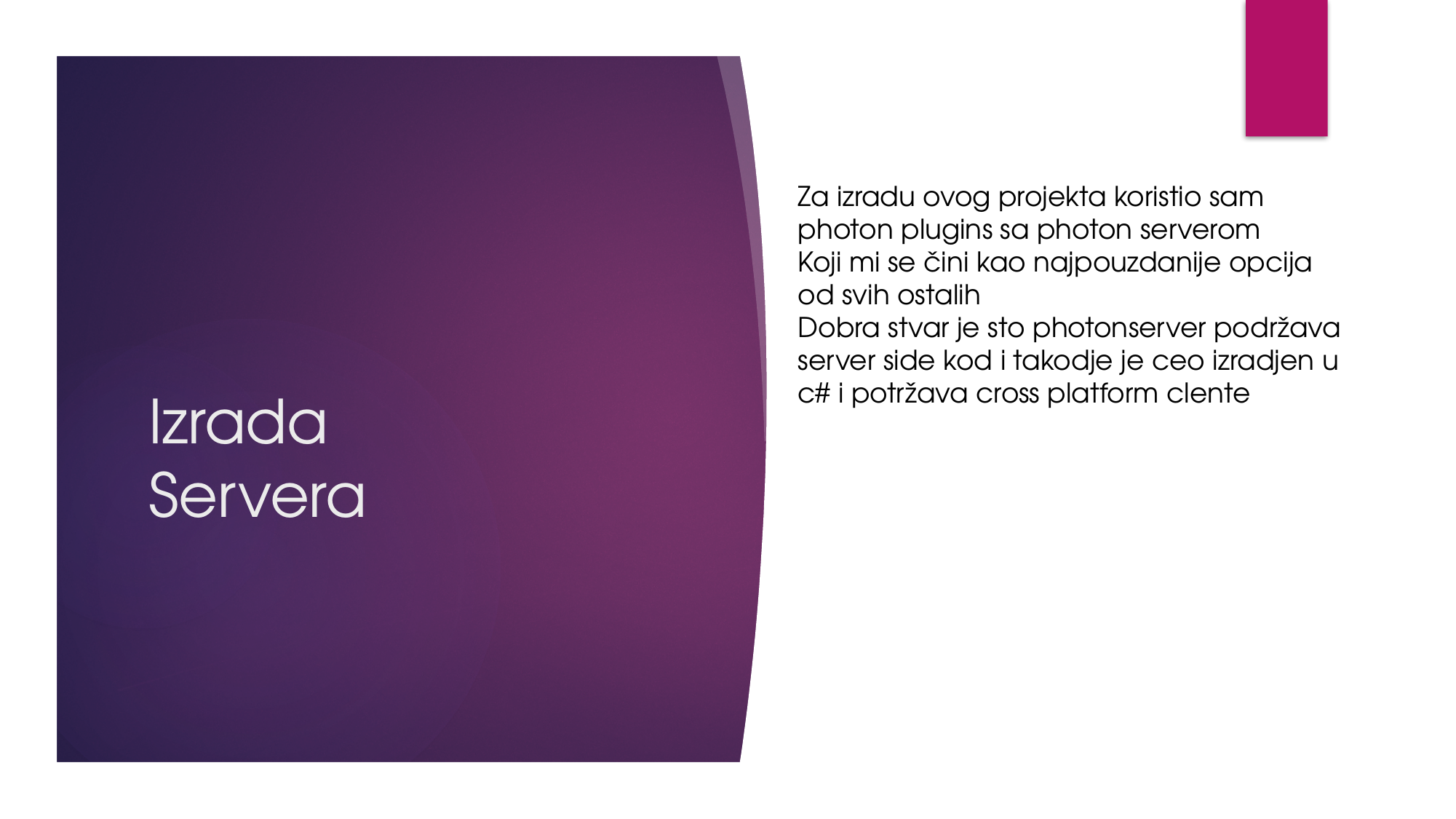

Za izradu ovog projekta koristio sam photon plugins sa photon serverom
Koji mi se čini kao najpouzdanije opcija od svih ostalih
Dobra stvar je sto photonserver podržava server side kod i takodje je ceo izradjen u c# i potržava cross platform clente
# Izrada Servera